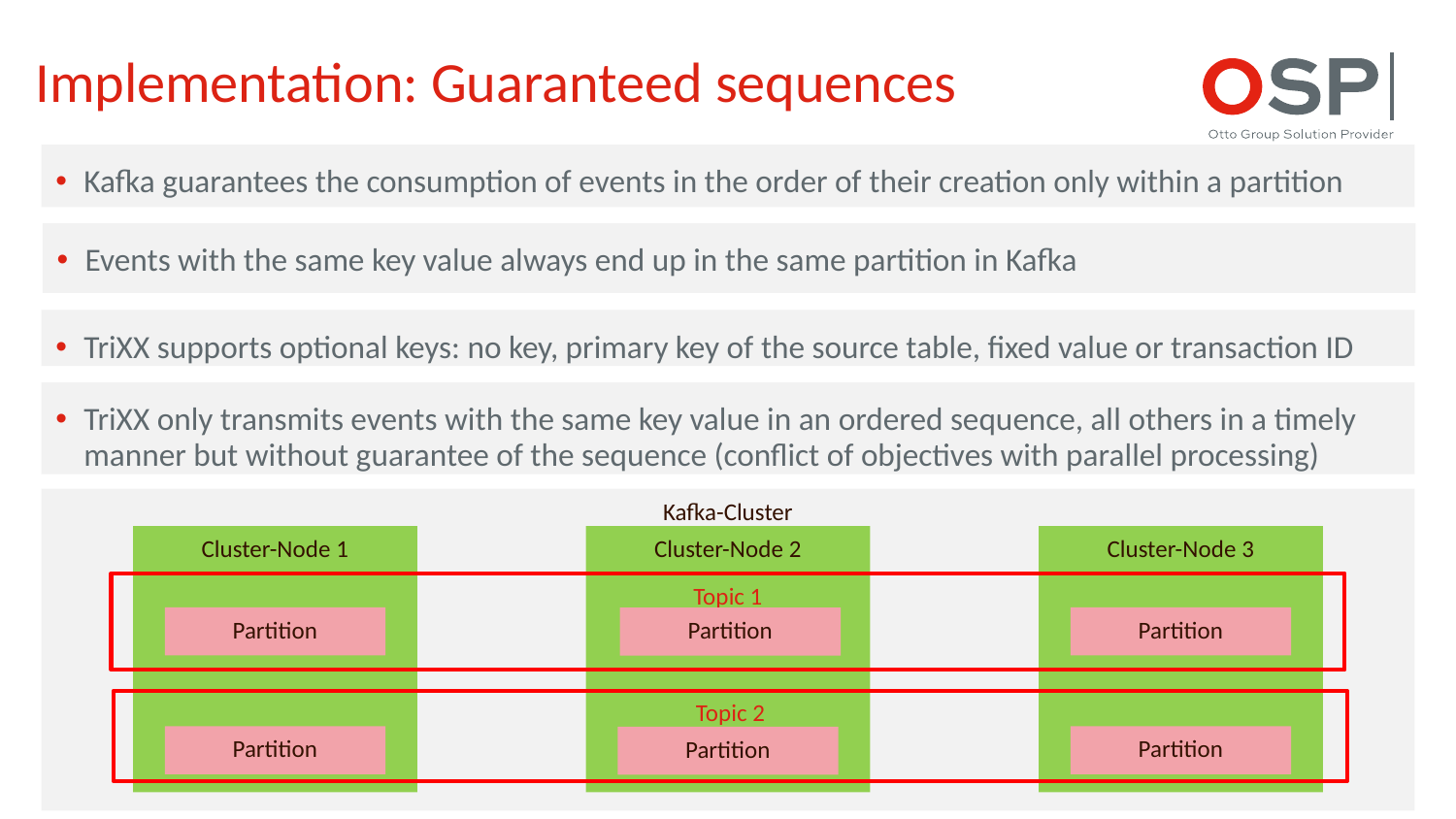

# Implementation: Guaranteed sequences

Kafka guarantees the consumption of events in the order of their creation only within a partition

Events with the same key value always end up in the same partition in Kafka

TriXX supports optional keys: no key, primary key of the source table, fixed value or transaction ID

TriXX only transmits events with the same key value in an ordered sequence, all others in a timely manner but without guarantee of the sequence (conflict of objectives with parallel processing)
Kafka-Cluster
Cluster-Node 1
Cluster-Node 2
Cluster-Node 3
Topic 1
Partition
Partition
Partition
Topic 2
Partition
Partition
Partition
Seite
14